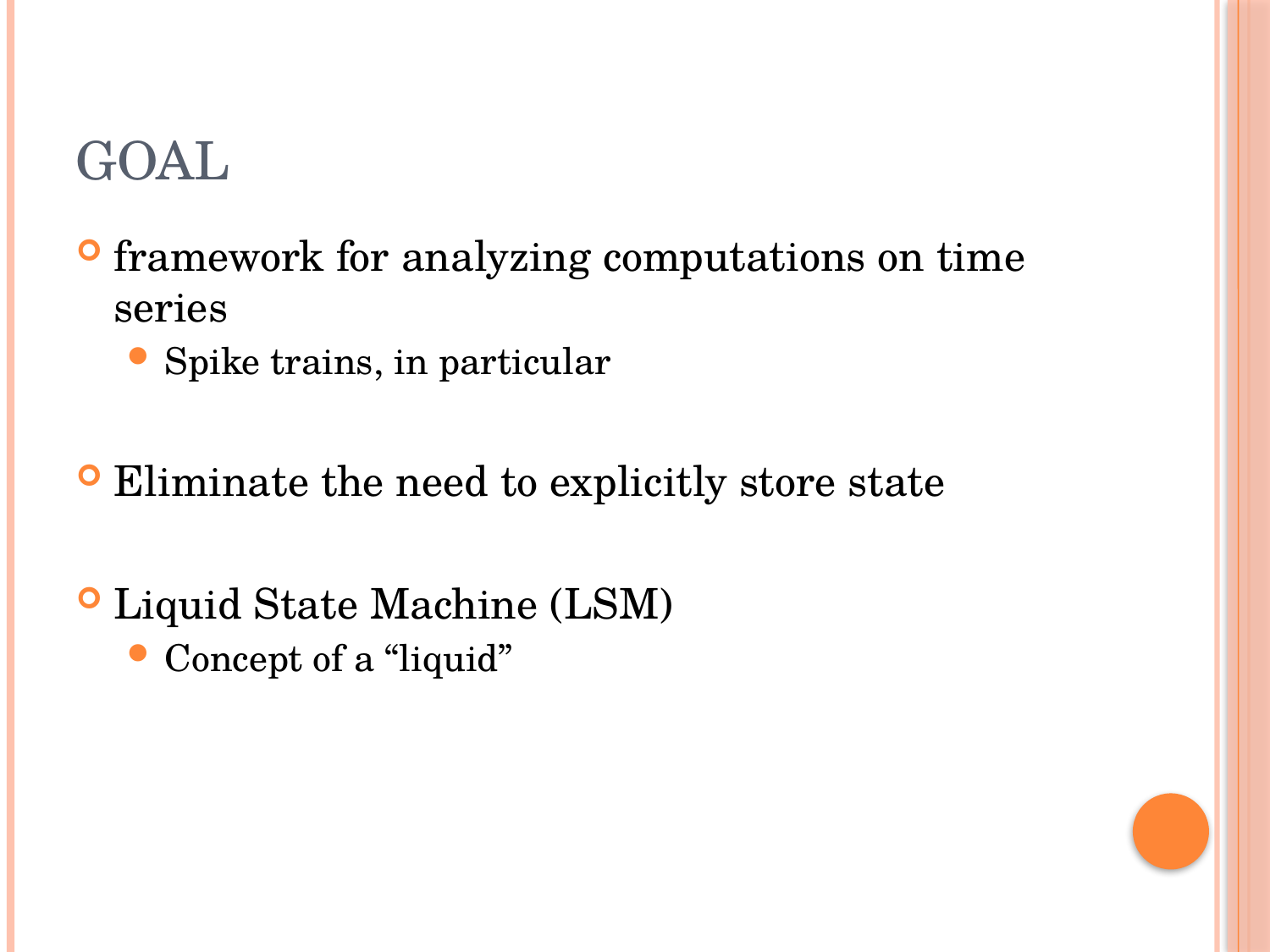

# Goal
framework for analyzing computations on time series
Spike trains, in particular

Eliminate the need to explicitly store state

Liquid State Machine (LSM)
Concept of a “liquid”